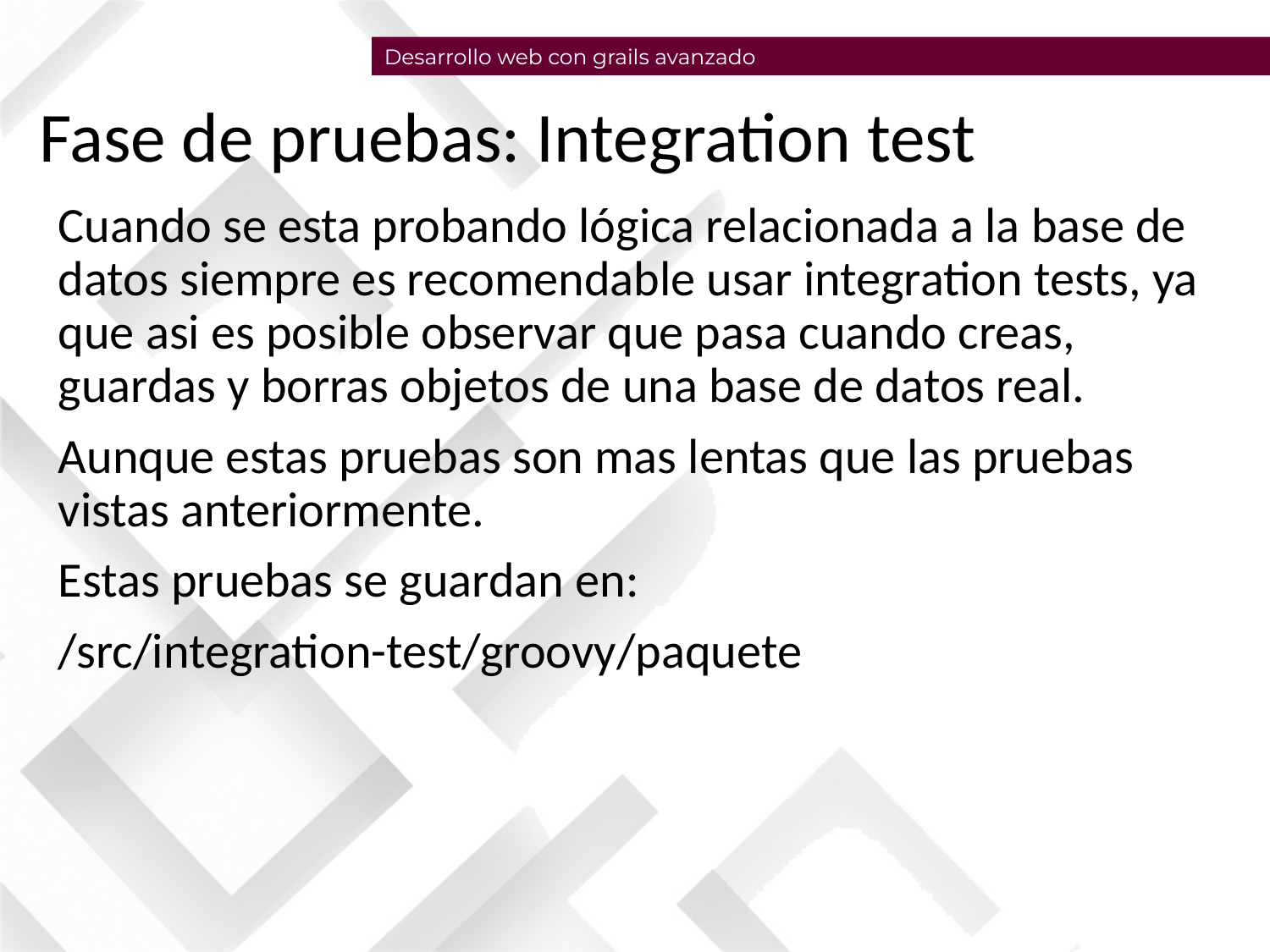

Desarrollo web con grails avanzado
Fase de pruebas: Integration test
Cuando se esta probando lógica relacionada a la base de datos siempre es recomendable usar integration tests, ya que asi es posible observar que pasa cuando creas, guardas y borras objetos de una base de datos real.
Aunque estas pruebas son mas lentas que las pruebas vistas anteriormente.
Estas pruebas se guardan en:
/src/integration-test/groovy/paquete